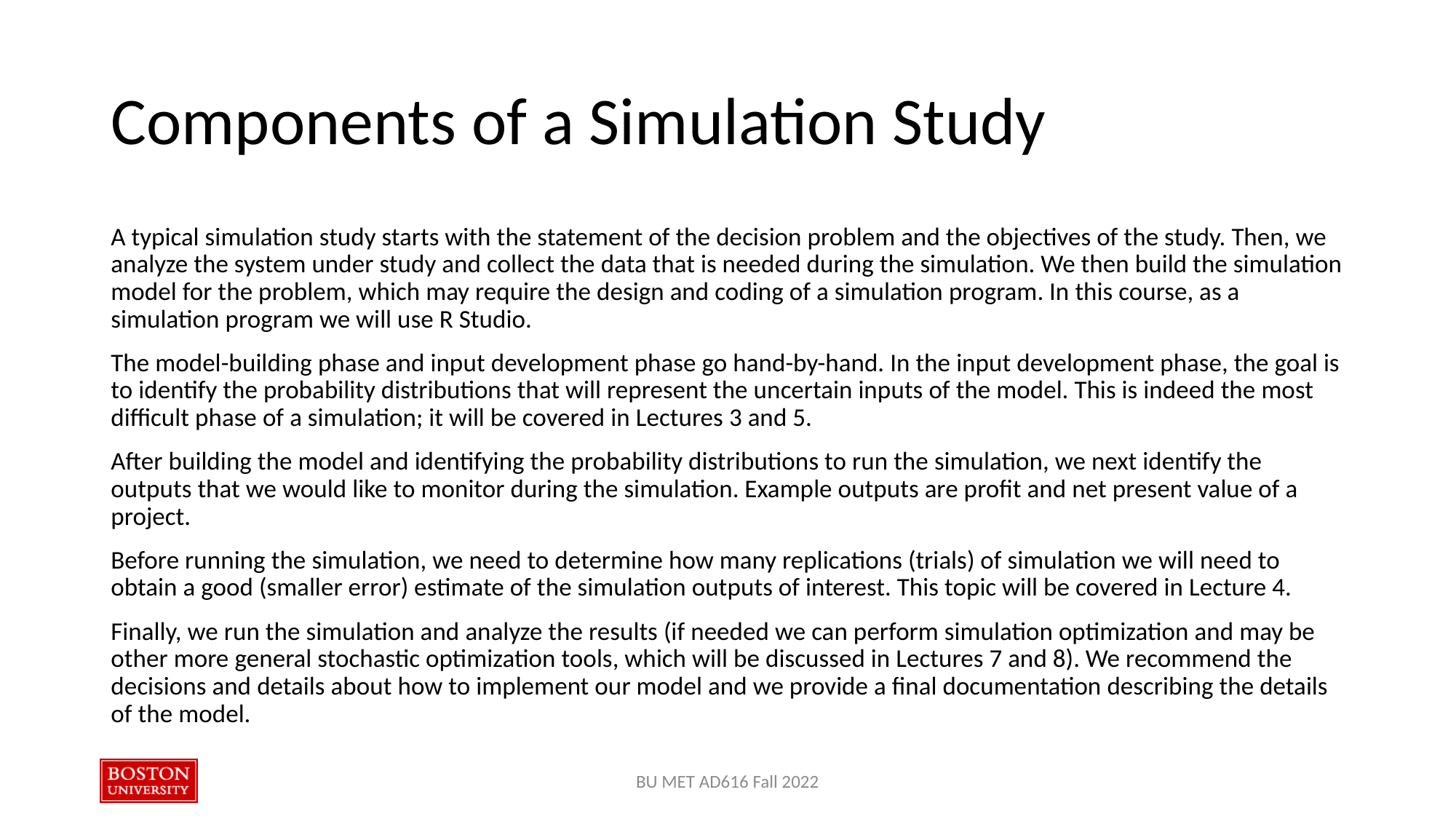

# Components of a Simulation Study
A typical simulation study starts with the statement of the decision problem and the objectives of the study. Then, we analyze the system under study and collect the data that is needed during the simulation. We then build the simulation model for the problem, which may require the design and coding of a simulation program. In this course, as a simulation program we will use R Studio.
The model-building phase and input development phase go hand-by-hand. In the input development phase, the goal is to identify the probability distributions that will represent the uncertain inputs of the model. This is indeed the most difficult phase of a simulation; it will be covered in Lectures 3 and 5.
After building the model and identifying the probability distributions to run the simulation, we next identify the outputs that we would like to monitor during the simulation. Example outputs are profit and net present value of a project.
Before running the simulation, we need to determine how many replications (trials) of simulation we will need to obtain a good (smaller error) estimate of the simulation outputs of interest. This topic will be covered in Lecture 4.
Finally, we run the simulation and analyze the results (if needed we can perform simulation optimization and may be other more general stochastic optimization tools, which will be discussed in Lectures 7 and 8). We recommend the decisions and details about how to implement our model and we provide a final documentation describing the details of the model.
BU MET AD616 Fall 2022